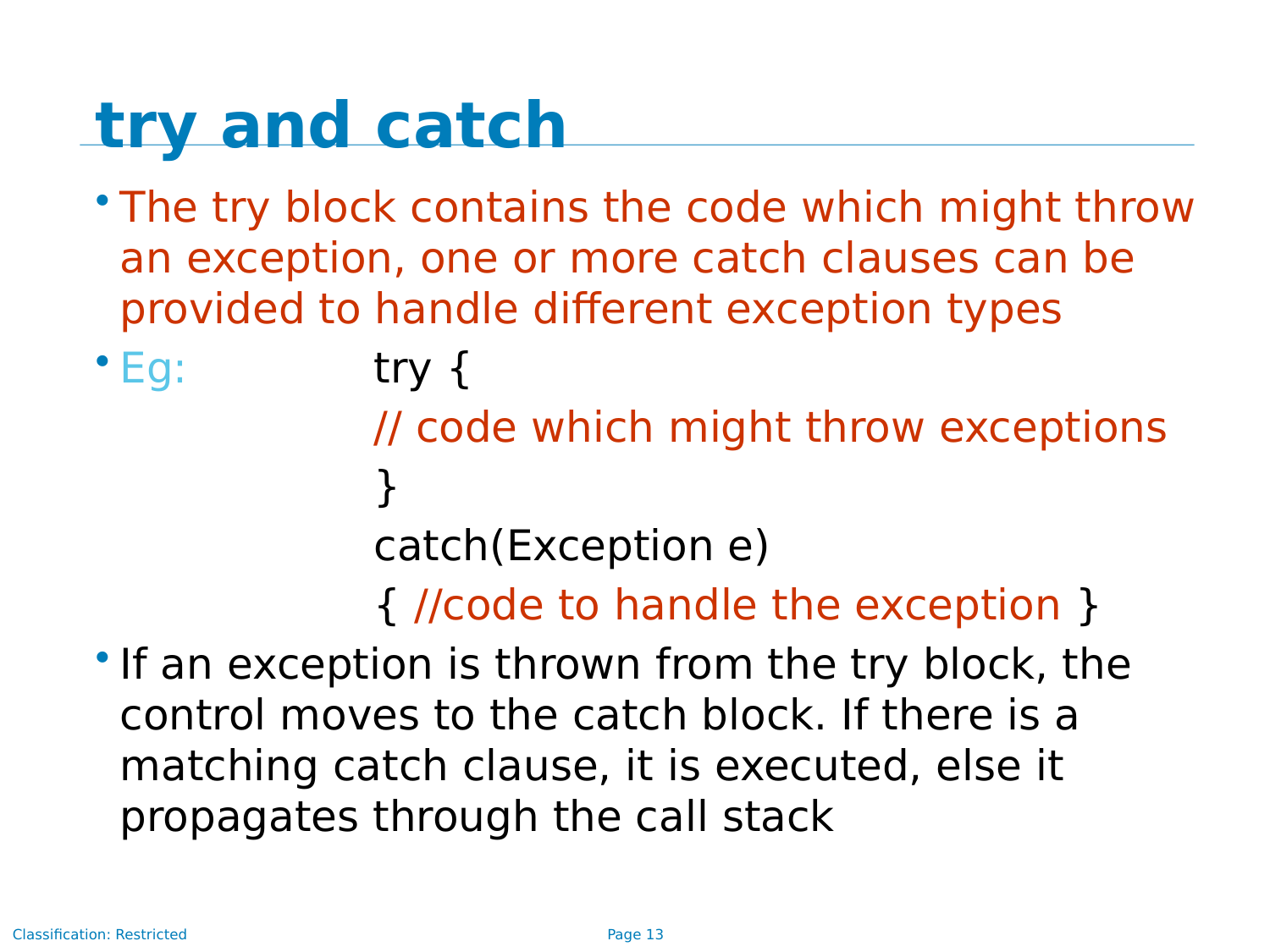

# try and catch
The try block contains the code which might throw an exception, one or more catch clauses can be provided to handle different exception types
Eg:		try {
			// code which might throw exceptions
		      	}
			catch(Exception e)
			{ //code to handle the exception }
If an exception is thrown from the try block, the control moves to the catch block. If there is a matching catch clause, it is executed, else it propagates through the call stack